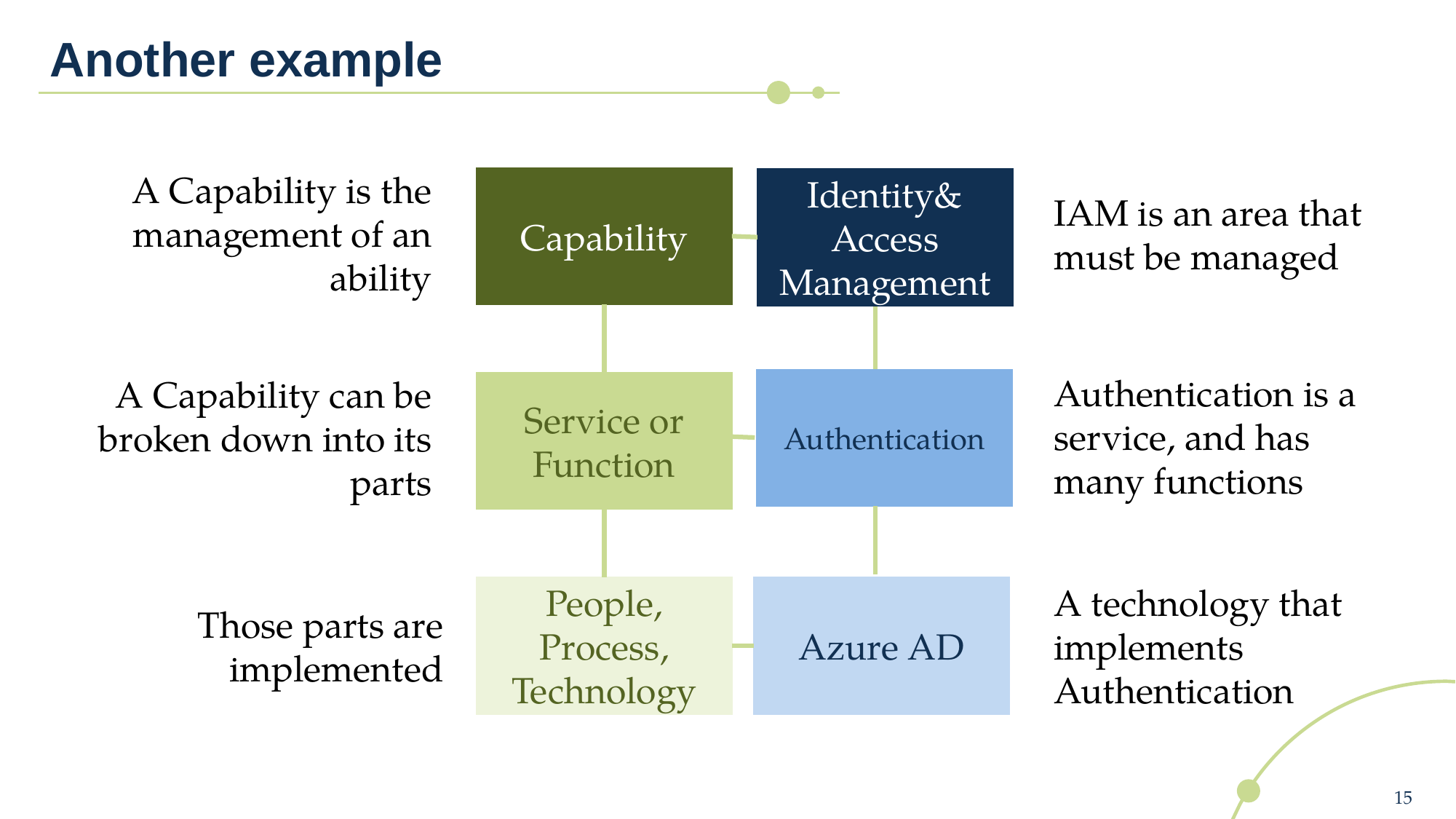

Another example

A Capability is the management of an ability
Capability
Identity& Access Management
IAM is an area that must be managed
Authentication is a service, and has many functions
A Capability can be broken down into its parts
Authentication
Service or Function
A technology that implements Authentication
People, Process, Technology
Azure AD
Those parts are implemented

15